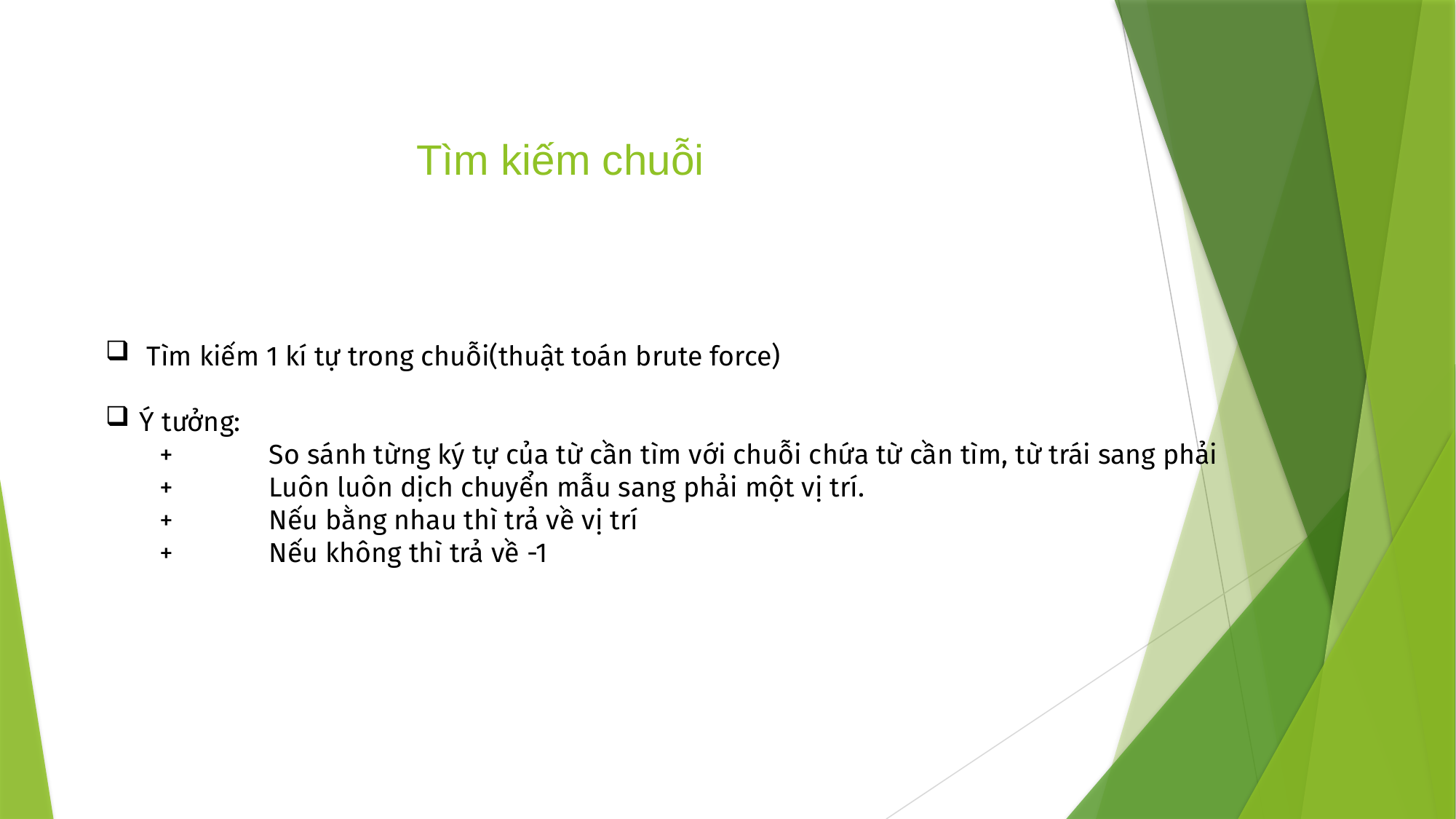

Tìm kiếm chuỗi

 Tìm kiếm 1 kí tự trong chuỗi(thuật toán brute force)

Ý tưởng:
+	So sánh từng ký tự của từ cần tìm với chuỗi chứa từ cần tìm, từ trái sang phải
+	Luôn luôn dịch chuyển mẫu sang phải một vị trí.
+	Nếu bằng nhau thì trả về vị trí
+	Nếu không thì trả về -1